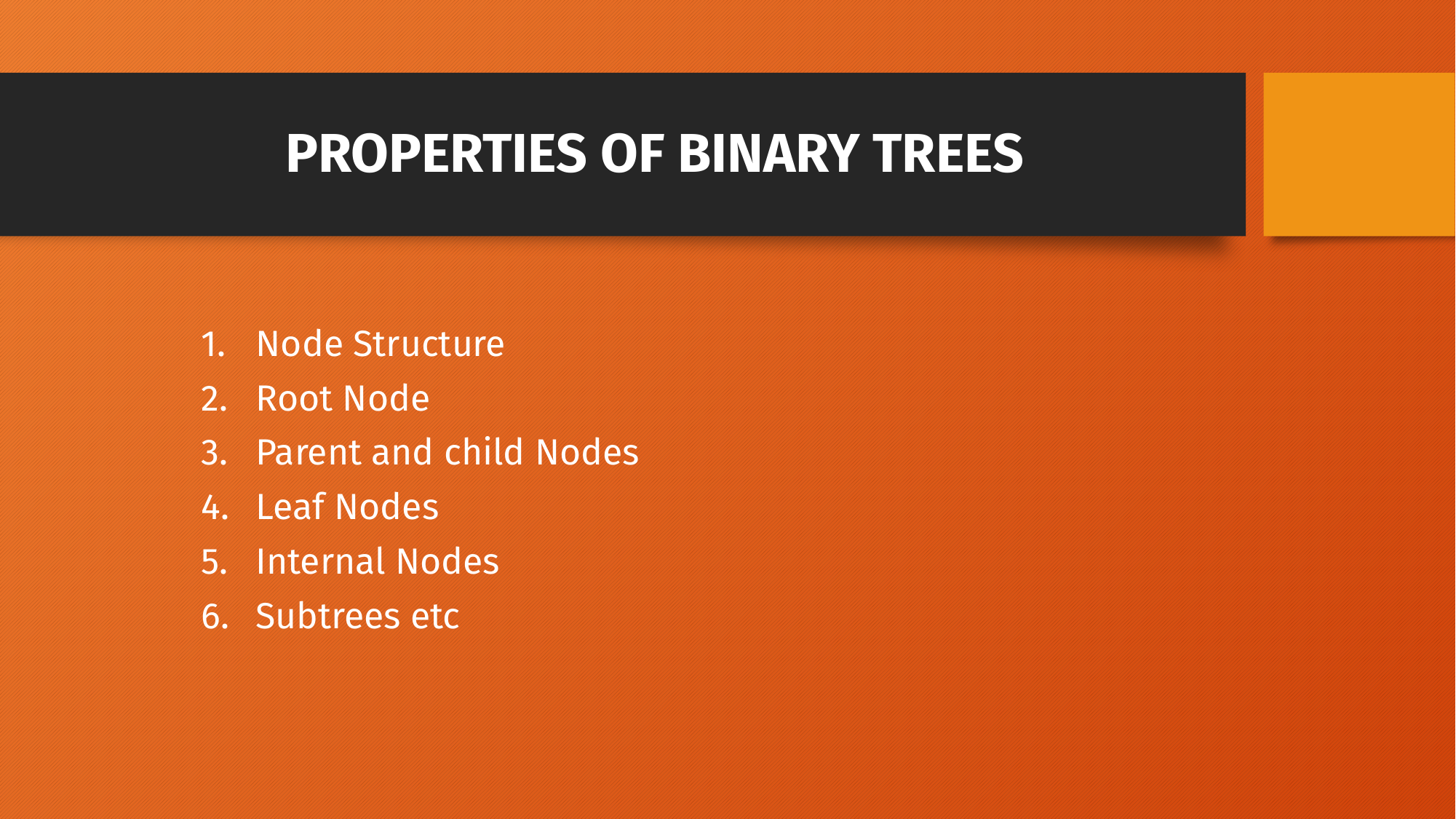

# PROPERTIES OF BINARY TREES
Node Structure
Root Node
Parent and child Nodes
Leaf Nodes­­
Internal Nodes
Subtrees etc